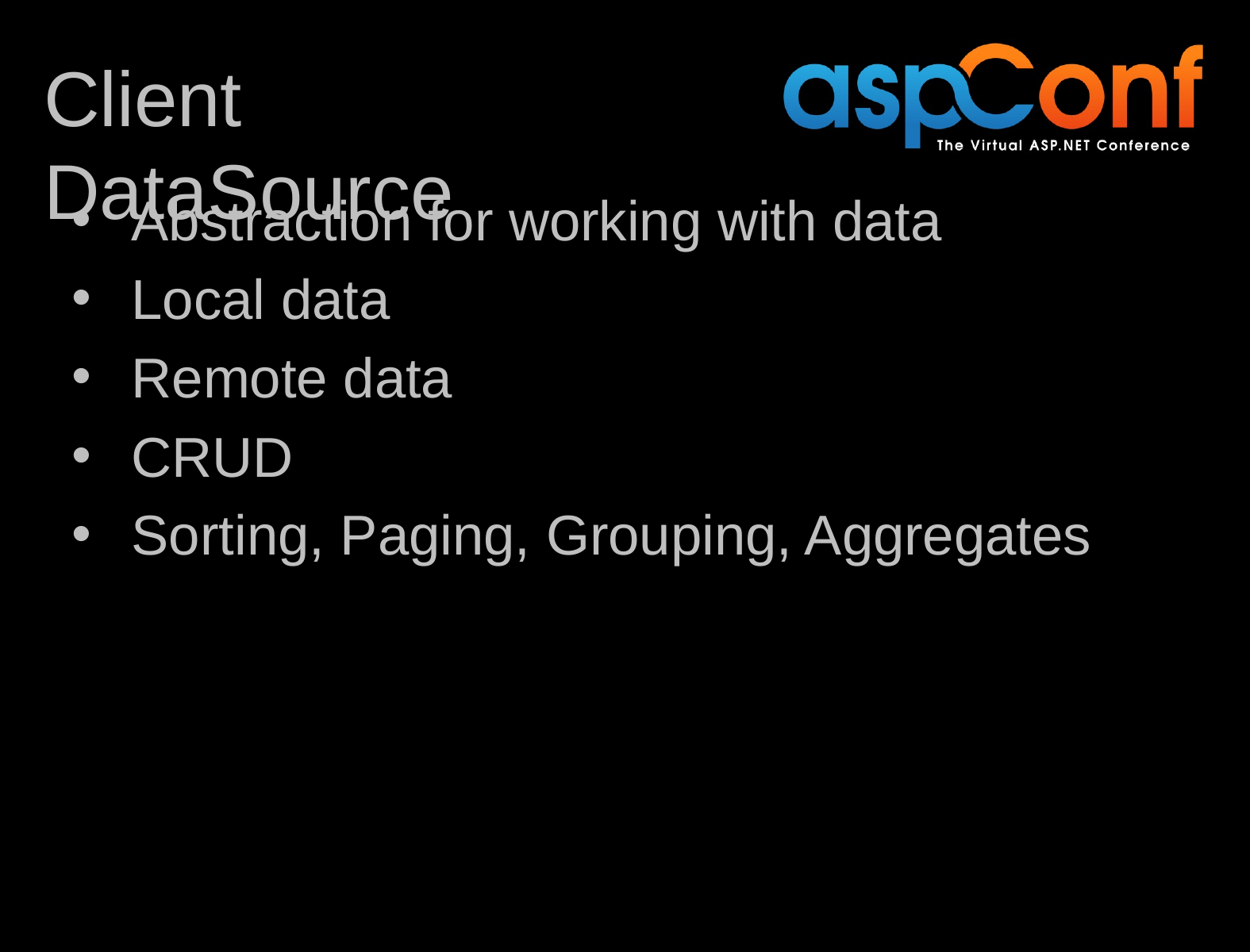

# Client DataSource
Abstraction for working with data
Local data
Remote data
CRUD
Sorting, Paging, Grouping, Aggregates